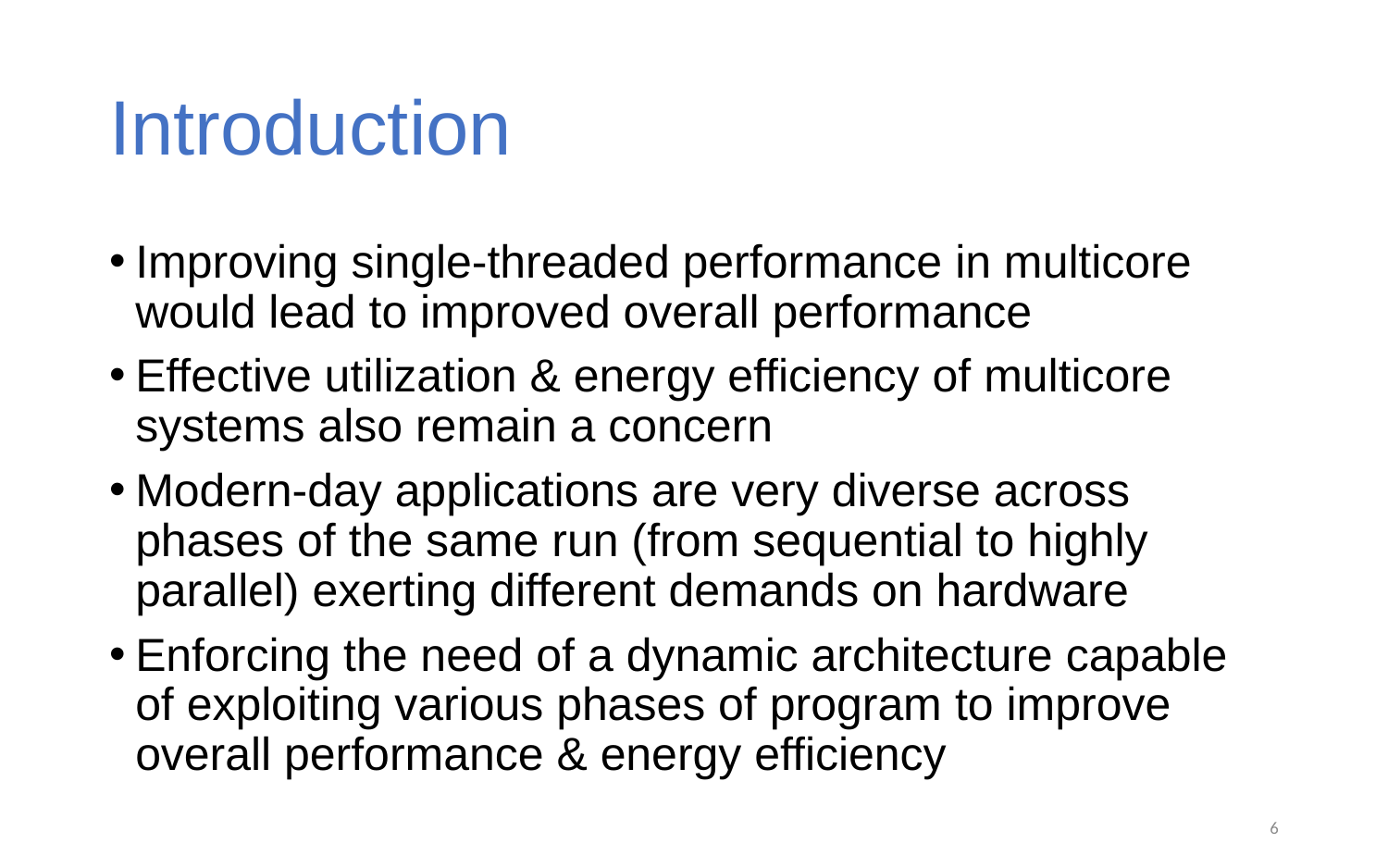

# Introduction
Improving single-threaded performance in multicore would lead to improved overall performance
Effective utilization & energy efficiency of multicore systems also remain a concern
Modern-day applications are very diverse across phases of the same run (from sequential to highly parallel) exerting different demands on hardware
Enforcing the need of a dynamic architecture capable of exploiting various phases of program to improve overall performance & energy efficiency

6